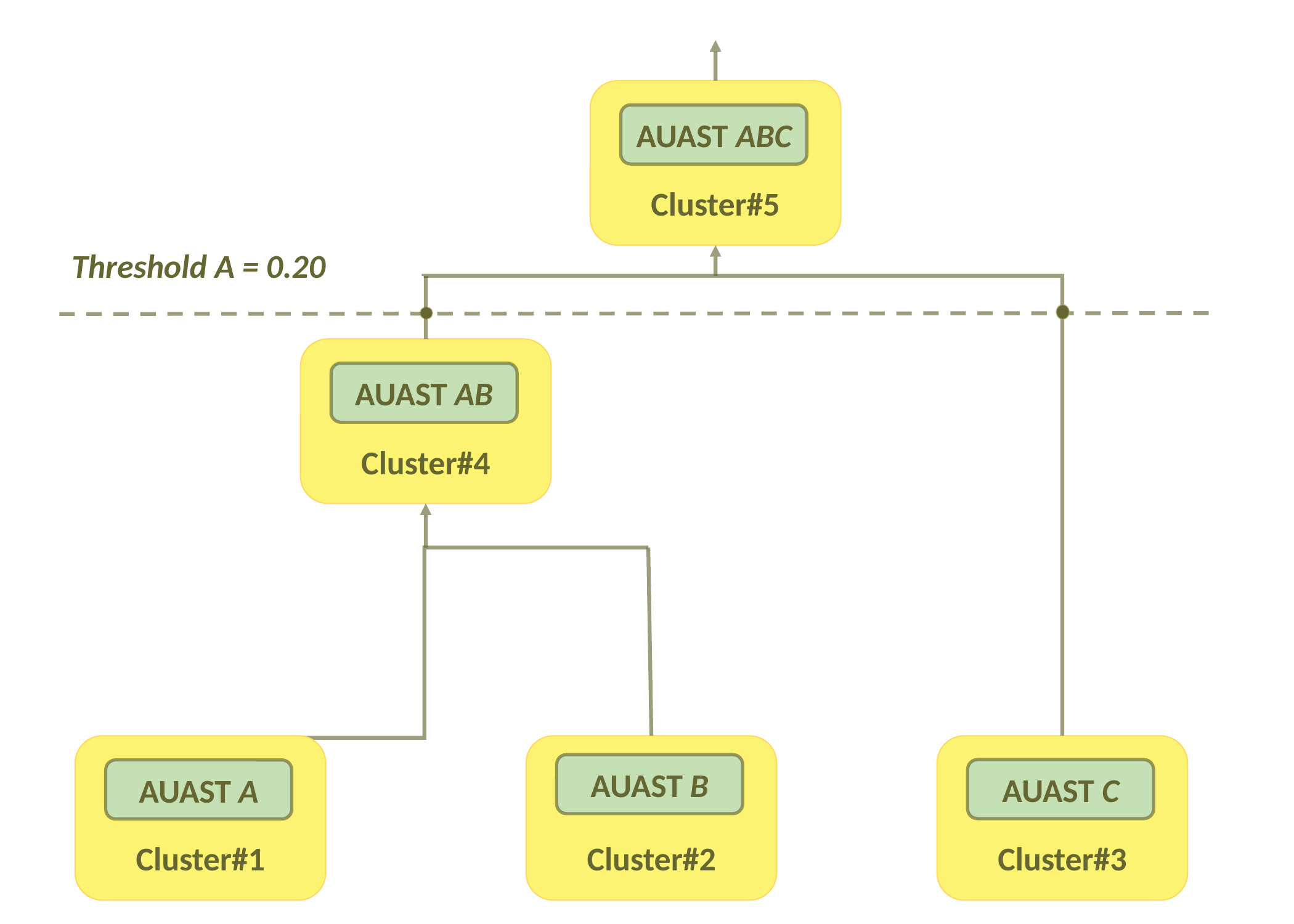

Cluster#5
AUAST ABC
Threshold A = 0.20

Cluster#4
AUAST AB

Cluster#1

Cluster#2

Cluster#3
AUAST B
AUAST C
AUAST A